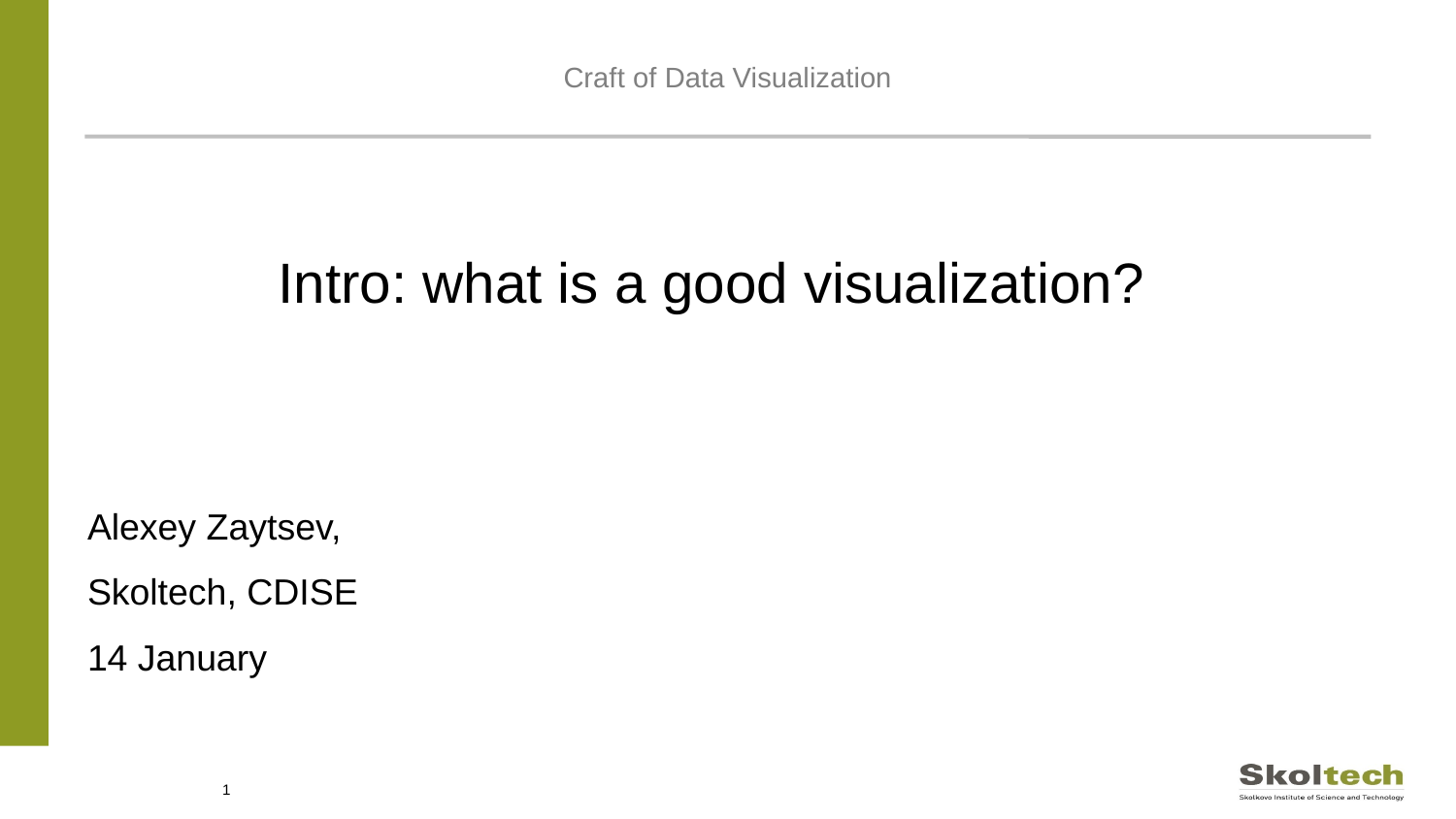

Craft of Data Visualization

Intro: what is a good visualization?

Alexey Zaytsev,
Skoltech, CDISE
14 January
1